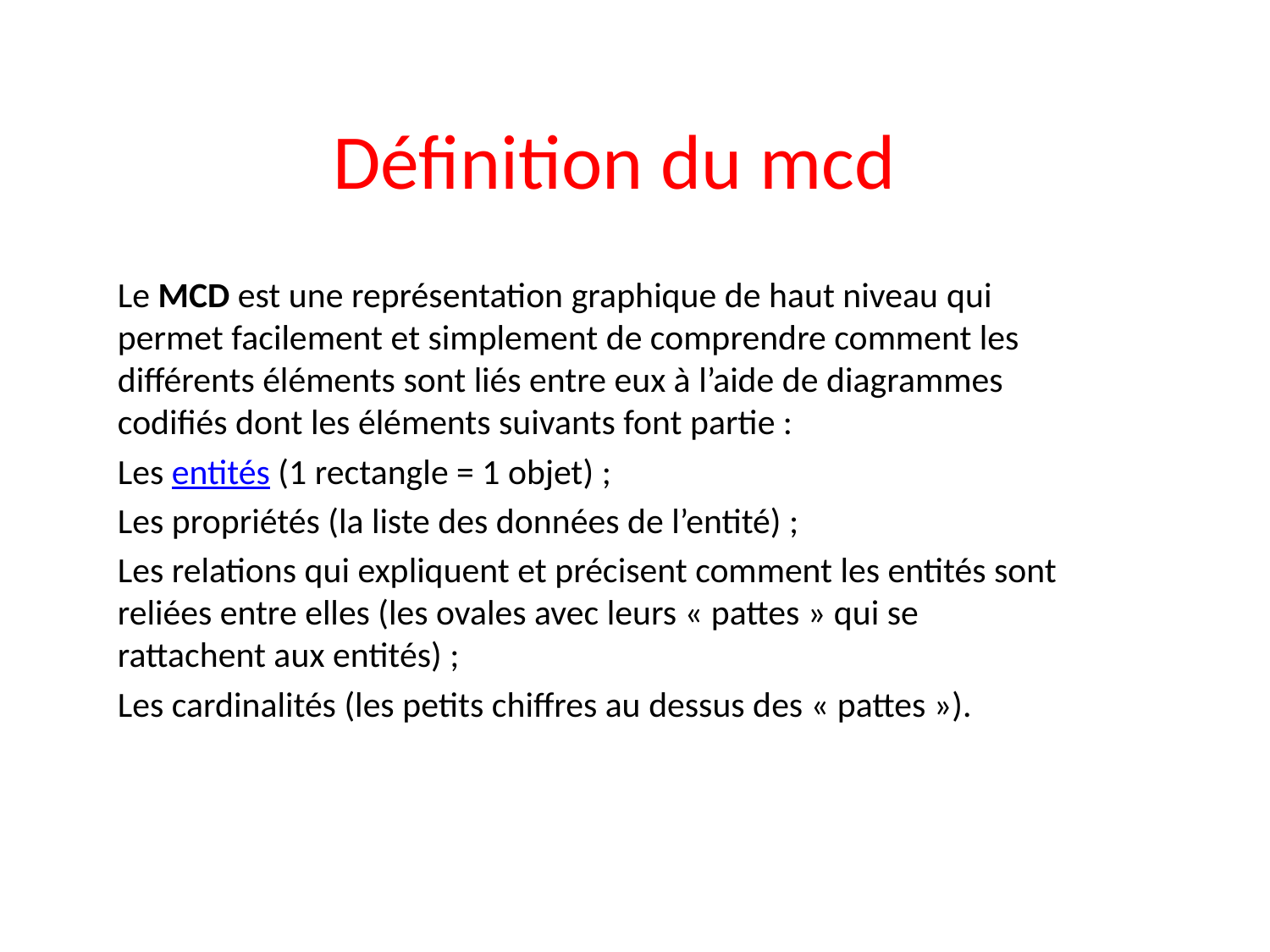

# Définition du mcd
Le MCD est une représentation graphique de haut niveau qui permet facilement et simplement de comprendre comment les différents éléments sont liés entre eux à l’aide de diagrammes codifiés dont les éléments suivants font partie :
Les entités (1 rectangle = 1 objet) ;
Les propriétés (la liste des données de l’entité) ;
Les relations qui expliquent et précisent comment les entités sont reliées entre elles (les ovales avec leurs « pattes » qui se rattachent aux entités) ;
Les cardinalités (les petits chiffres au dessus des « pattes »).